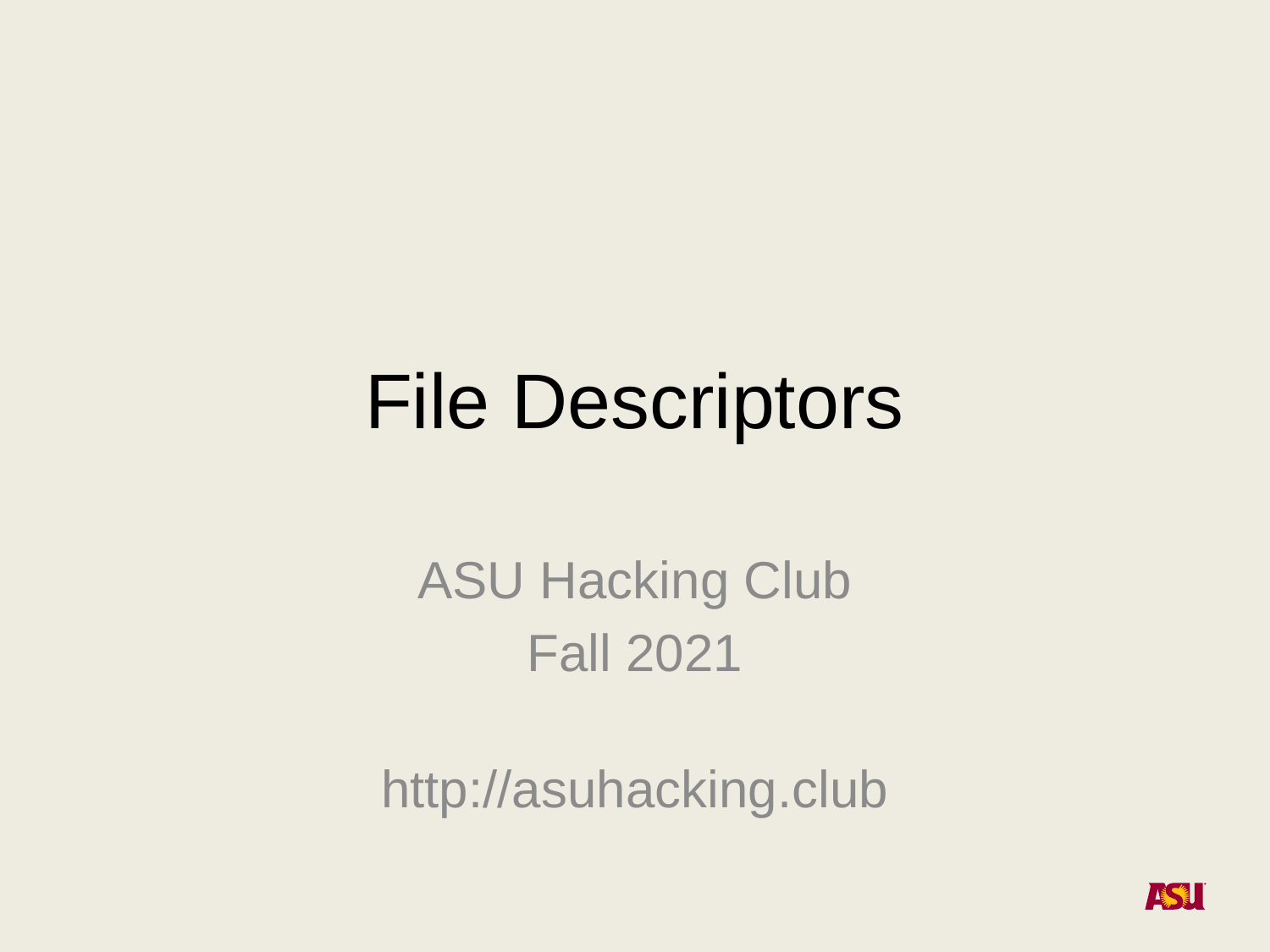

# File Descriptors
ASU Hacking Club
Fall 2021
http://asuhacking.club